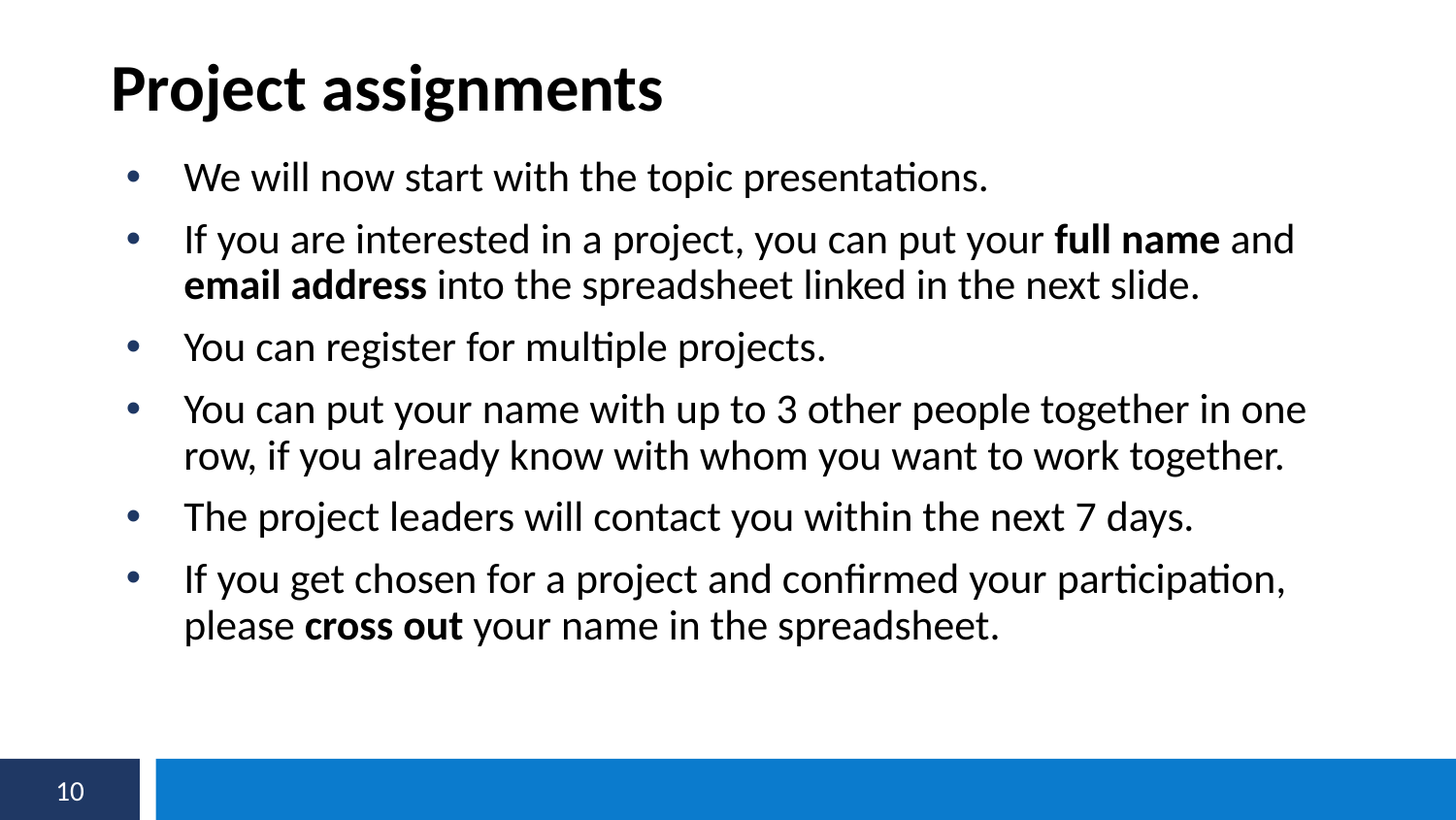

Project assignments
We will now start with the topic presentations.
If you are interested in a project, you can put your full name and email address into the spreadsheet linked in the next slide.
You can register for multiple projects.
You can put your name with up to 3 other people together in one row, if you already know with whom you want to work together.
The project leaders will contact you within the next 7 days.
If you get chosen for a project and confirmed your participation, please cross out your name in the spreadsheet.